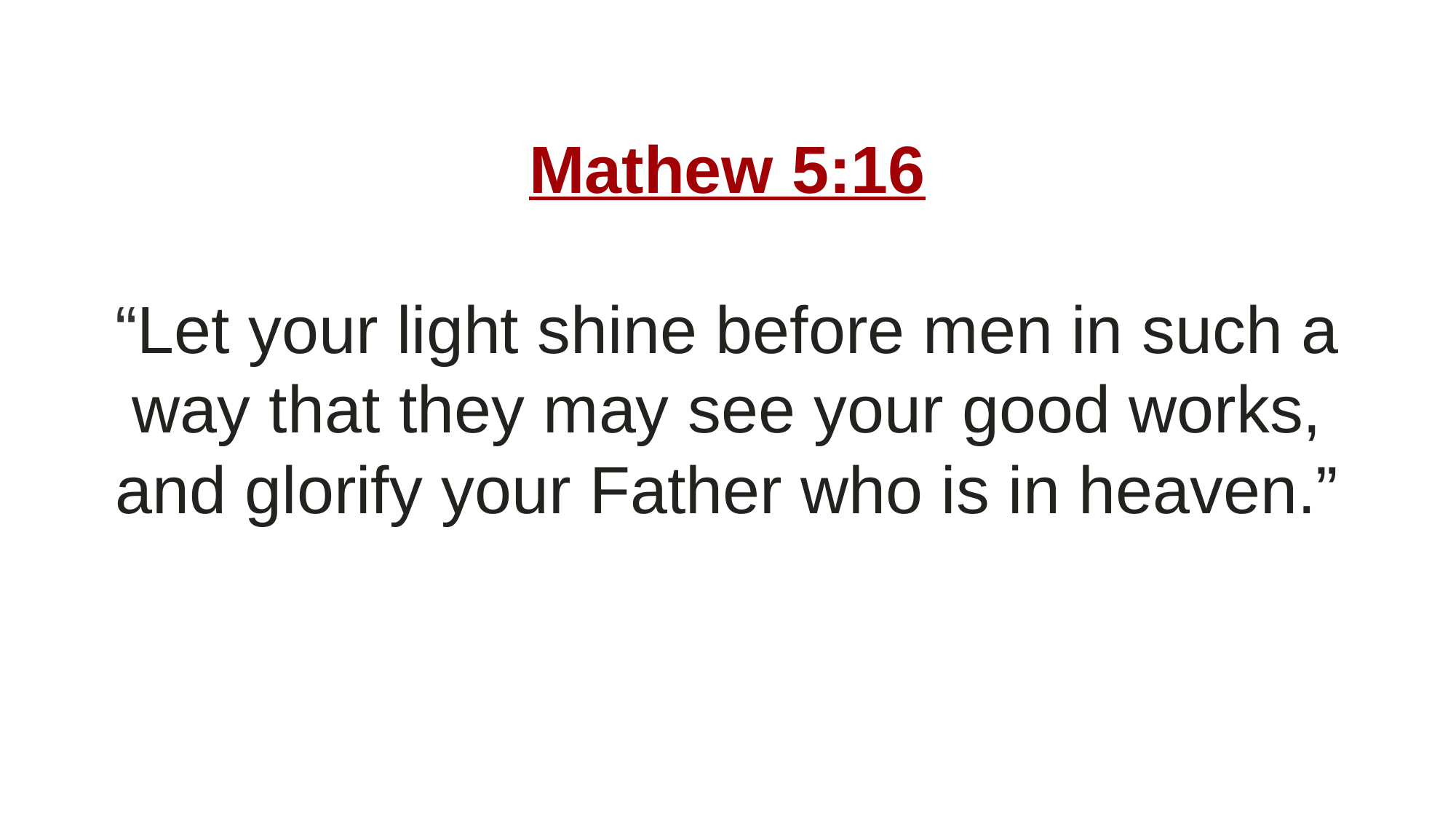

Mathew 5:16

“Let your light shine before men in such a way that they may see your good works, and glorify your Father who is in heaven.”